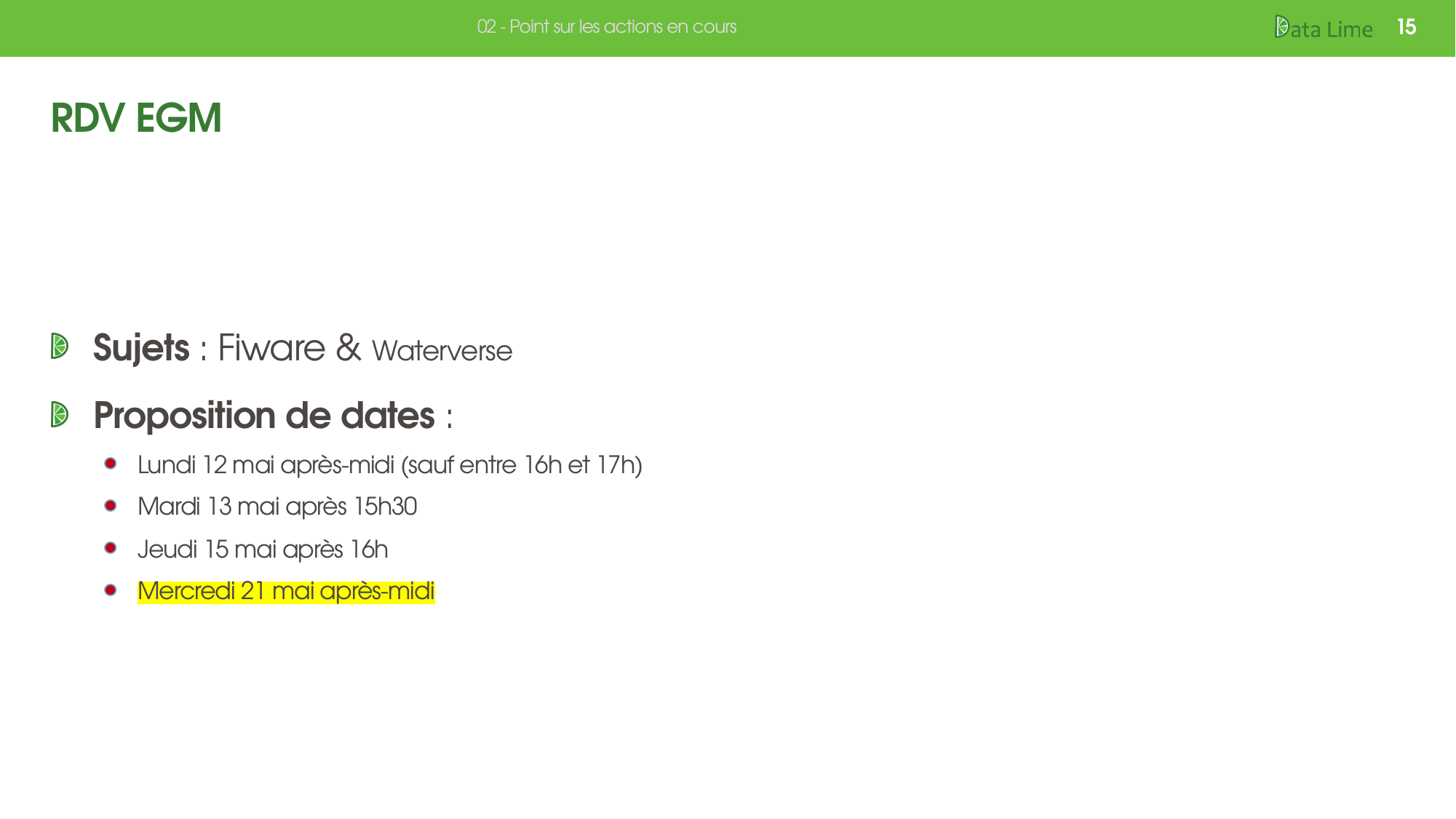

02 - Point sur les actions en cours
15
# RDV EGM
Sujets : Fiware & Waterverse
Proposition de dates :
Lundi 12 mai après-midi (sauf entre 16h et 17h)
Mardi 13 mai après 15h30
Jeudi 15 mai après 16h
Mercredi 21 mai après-midi